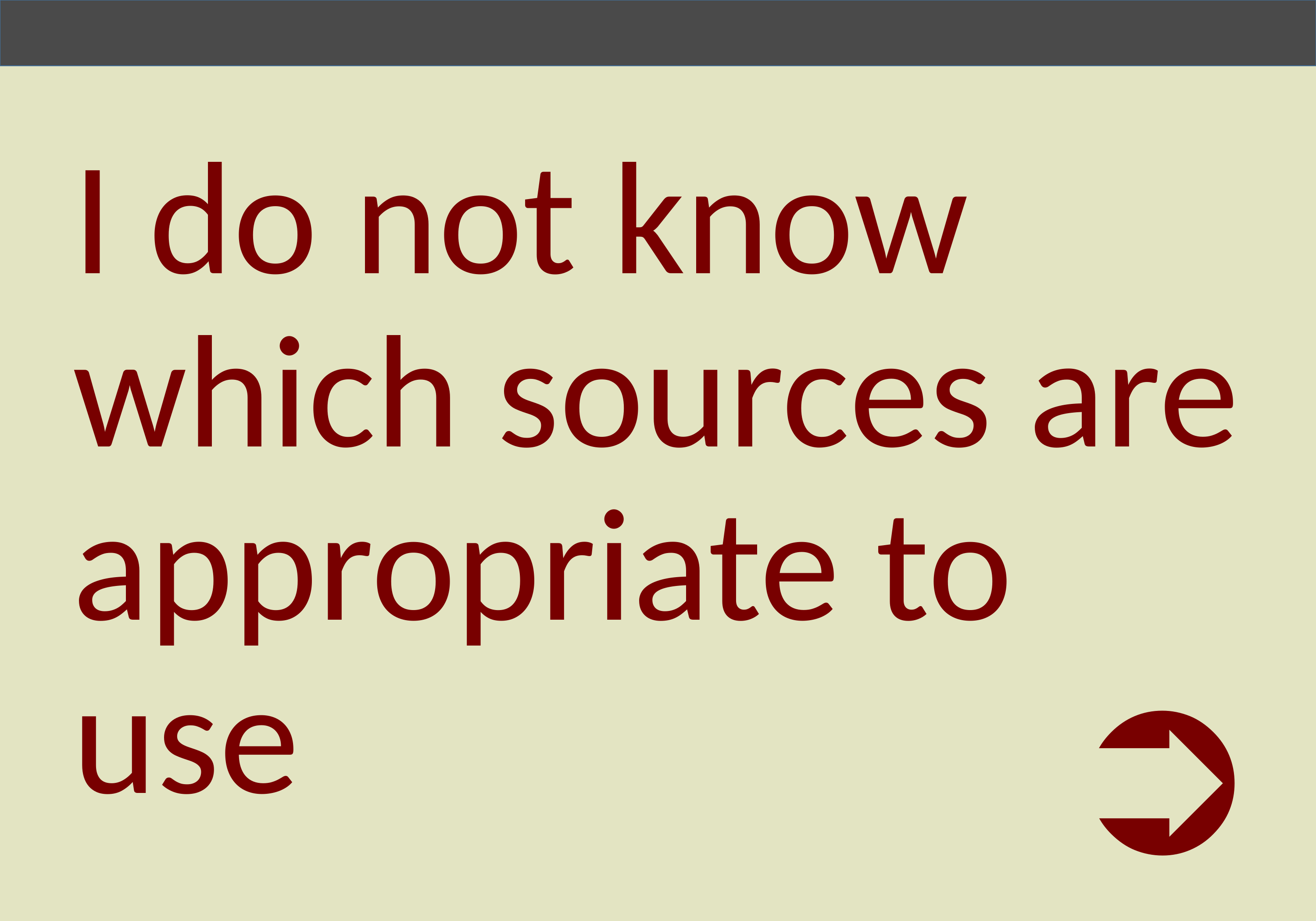

# I do not know which sources are appropriate to use
➲